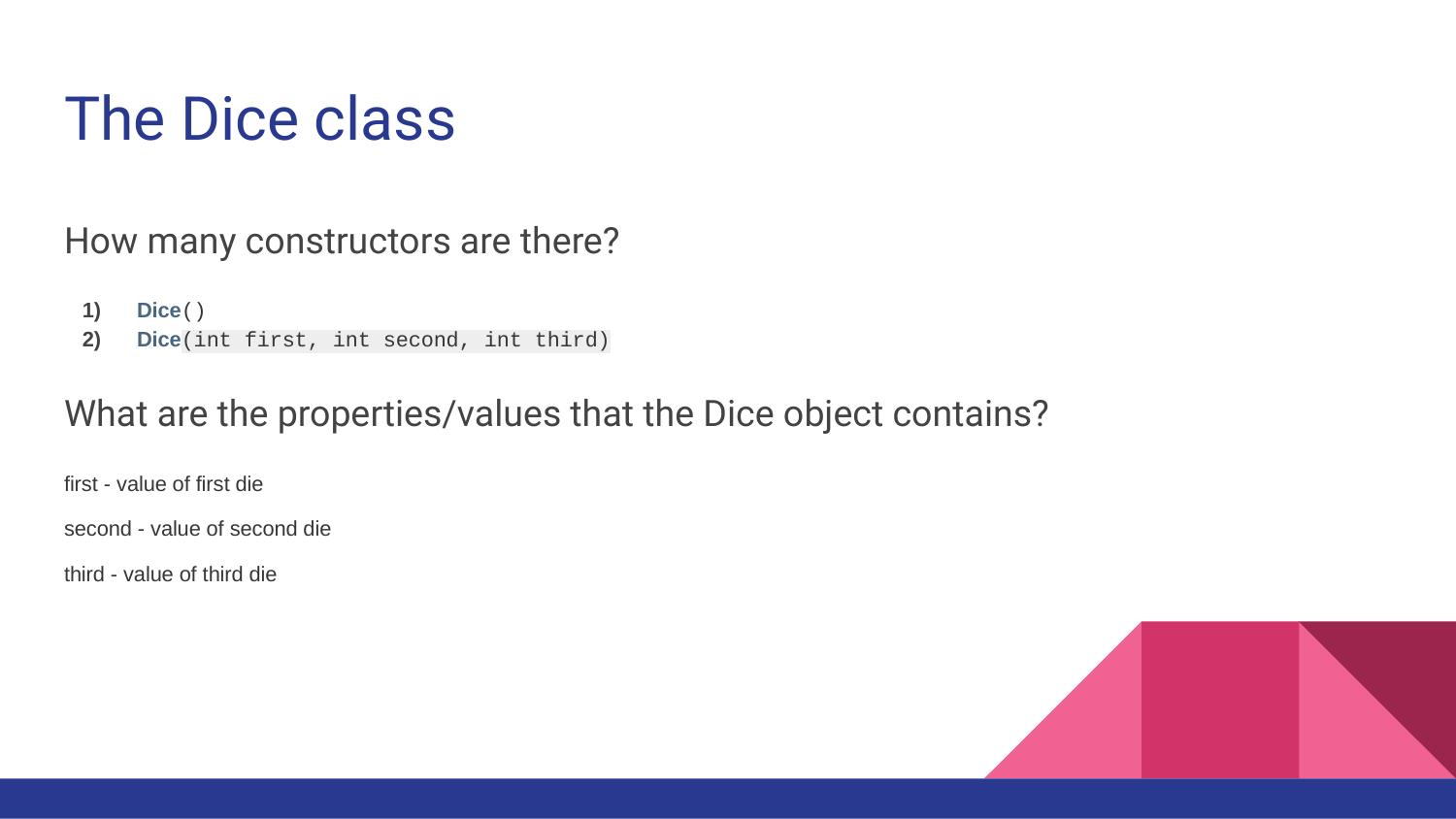

# The Dice class
How many constructors are there?
Dice()
Dice​(int first, int second, int third)
What are the properties/values that the Dice object contains?
first - value of first die
second - value of second die
third - value of third die